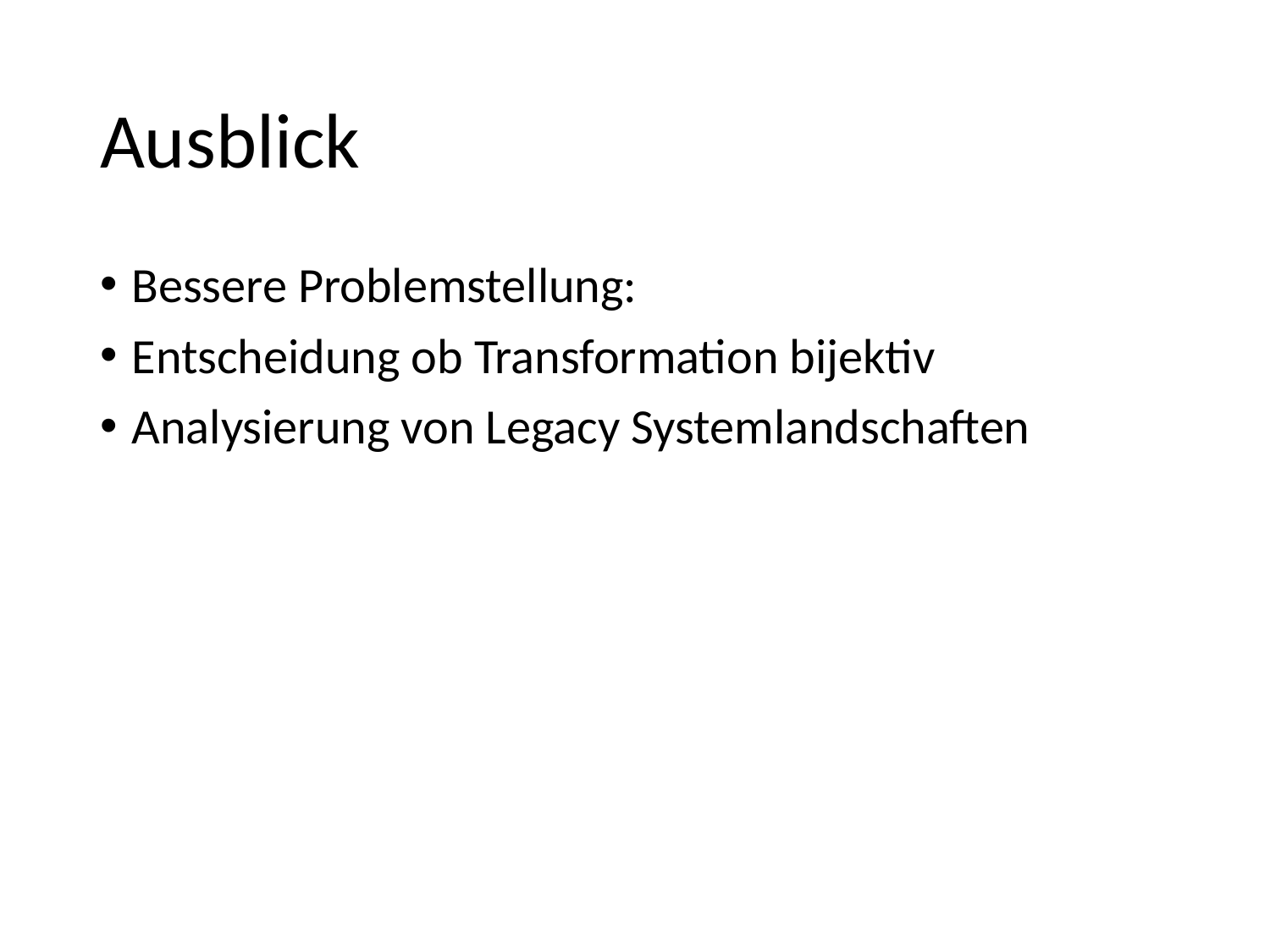

# Ausblick
Bessere Problemstellung:
Entscheidung ob Transformation bijektiv
Analysierung von Legacy Systemlandschaften